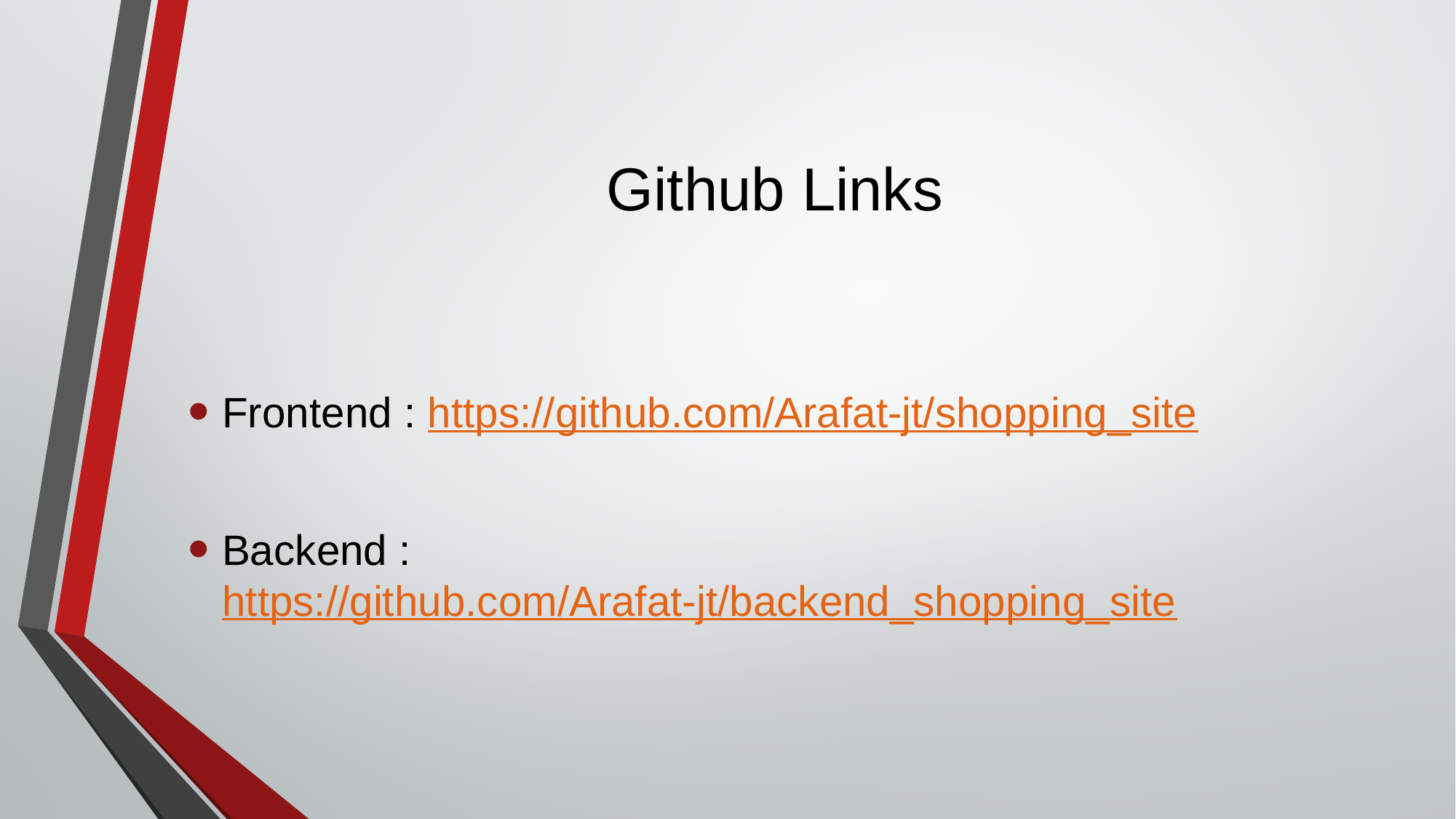

# Github Links
Frontend : https://github.com/Arafat-jt/shopping_site

Backend : https://github.com/Arafat-jt/backend_shopping_site